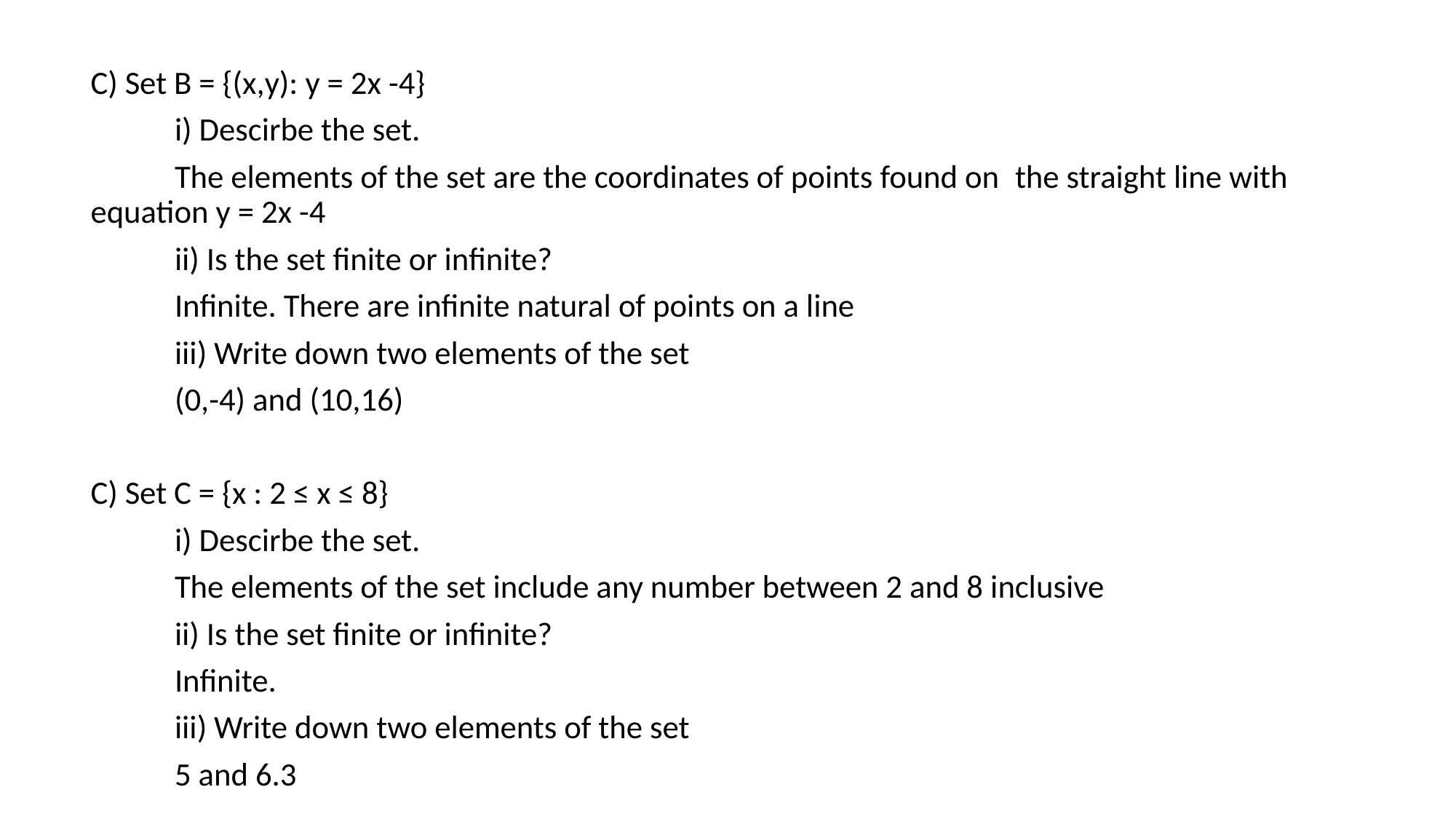

C) Set B = {(x,y): y = 2x -4}
	i) Descirbe the set.
	The elements of the set are the coordinates of points found on 	the straight line with equation y = 2x -4
	ii) Is the set finite or infinite?
	Infinite. There are infinite natural of points on a line
	iii) Write down two elements of the set
	(0,-4) and (10,16)

C) Set C = {x : 2 ≤ x ≤ 8}
	i) Descirbe the set.
	The elements of the set include any number between 2 and 8 inclusive
	ii) Is the set finite or infinite?
	Infinite.
	iii) Write down two elements of the set
	5 and 6.3